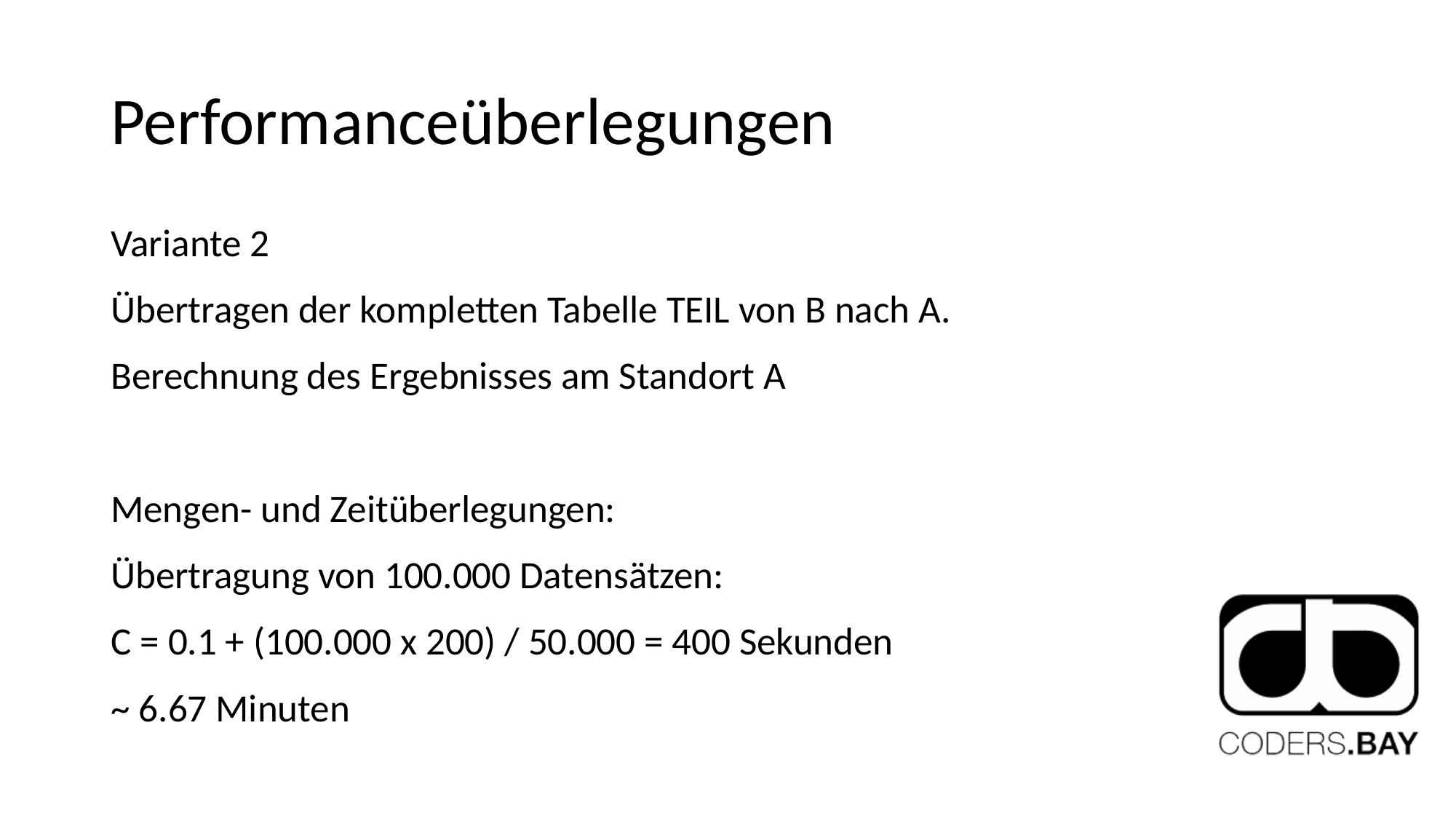

# Performanceüberlegungen
Variante 2
Übertragen der kompletten Tabelle TEIL von B nach A.
Berechnung des Ergebnisses am Standort A

Mengen- und Zeitüberlegungen:
Übertragung von 100.000 Datensätzen:
C = 0.1 + (100.000 x 200) / 50.000 = 400 Sekunden
~ 6.67 Minuten